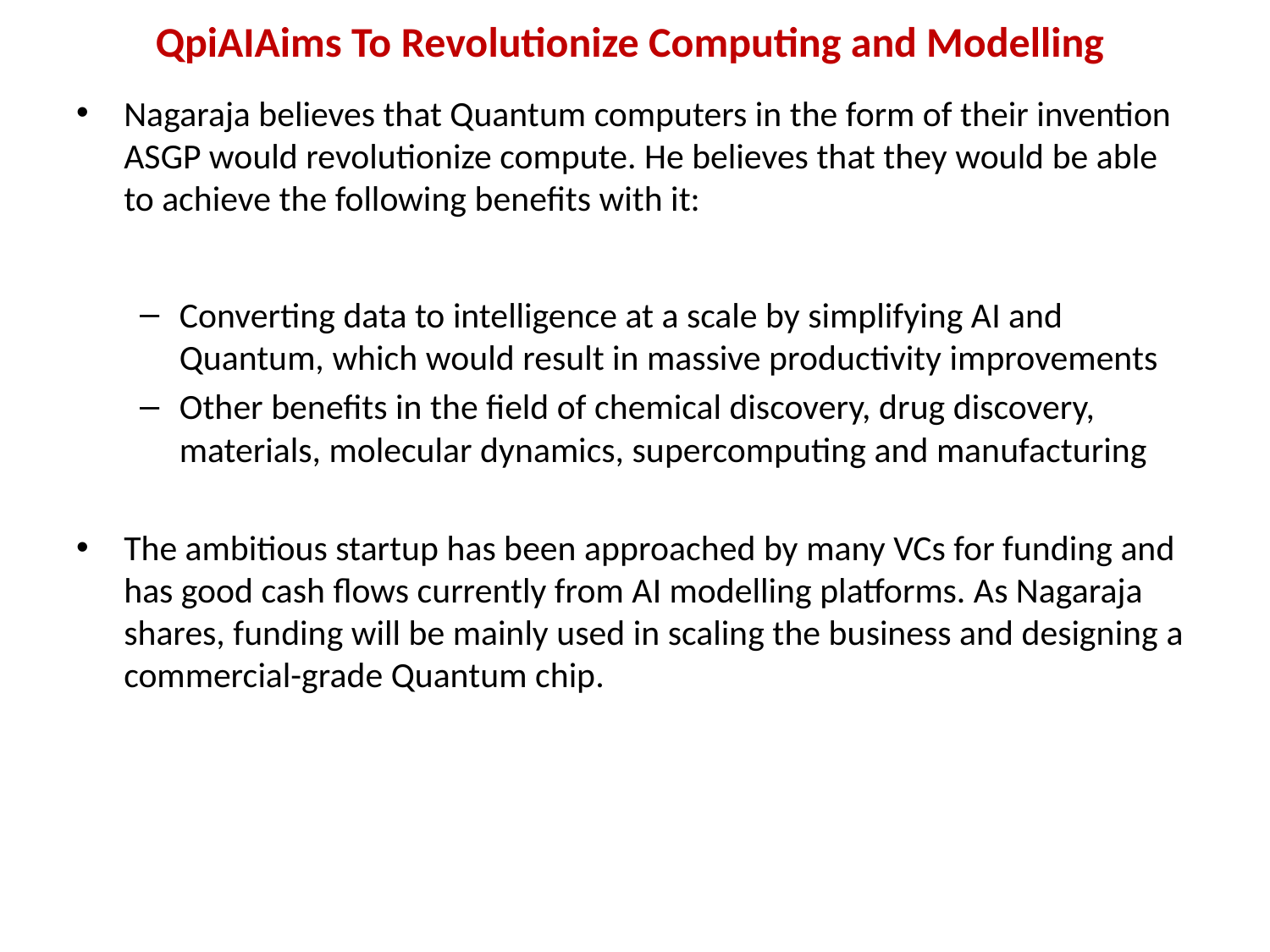

# QpiAIAims To Revolutionize Computing and Modelling
Nagaraja believes that Quantum computers in the form of their invention ASGP would revolutionize compute. He believes that they would be able to achieve the following benefits with it:

Converting data to intelligence at a scale by simplifying AI and Quantum, which would result in massive productivity improvements
Other benefits in the field of chemical discovery, drug discovery, materials, molecular dynamics, supercomputing and manufacturing

The ambitious startup has been approached by many VCs for funding and has good cash flows currently from AI modelling platforms. As Nagaraja shares, funding will be mainly used in scaling the business and designing a commercial-grade Quantum chip.